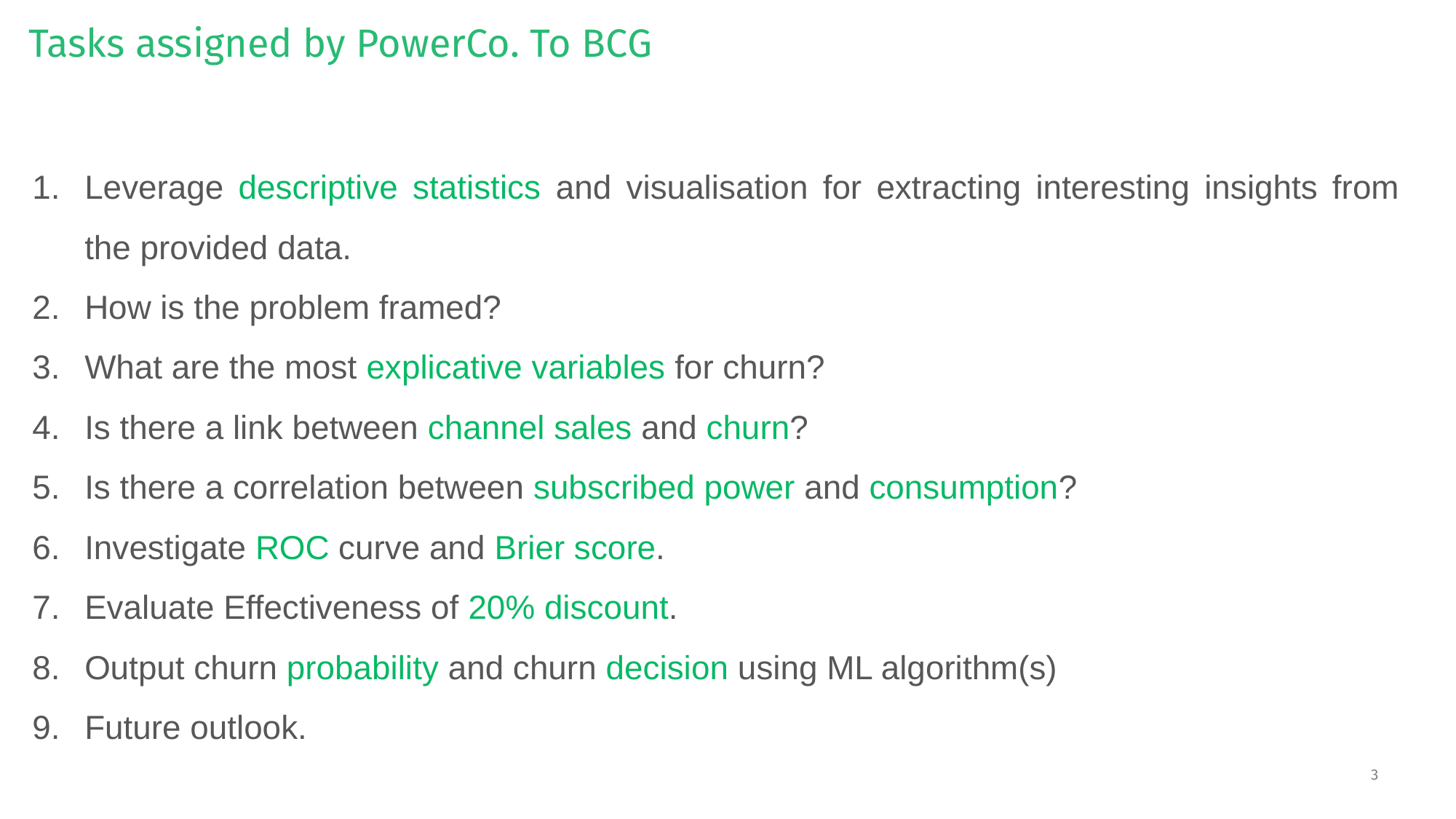

# Tasks assigned by PowerCo. To BCG
Leverage descriptive statistics and visualisation for extracting interesting insights from the provided data.
How is the problem framed?
What are the most explicative variables for churn?
Is there a link between channel sales and churn?
Is there a correlation between subscribed power and consumption?
Investigate ROC curve and Brier score.
Evaluate Effectiveness of 20% discount.
Output churn probability and churn decision using ML algorithm(s)
Future outlook.